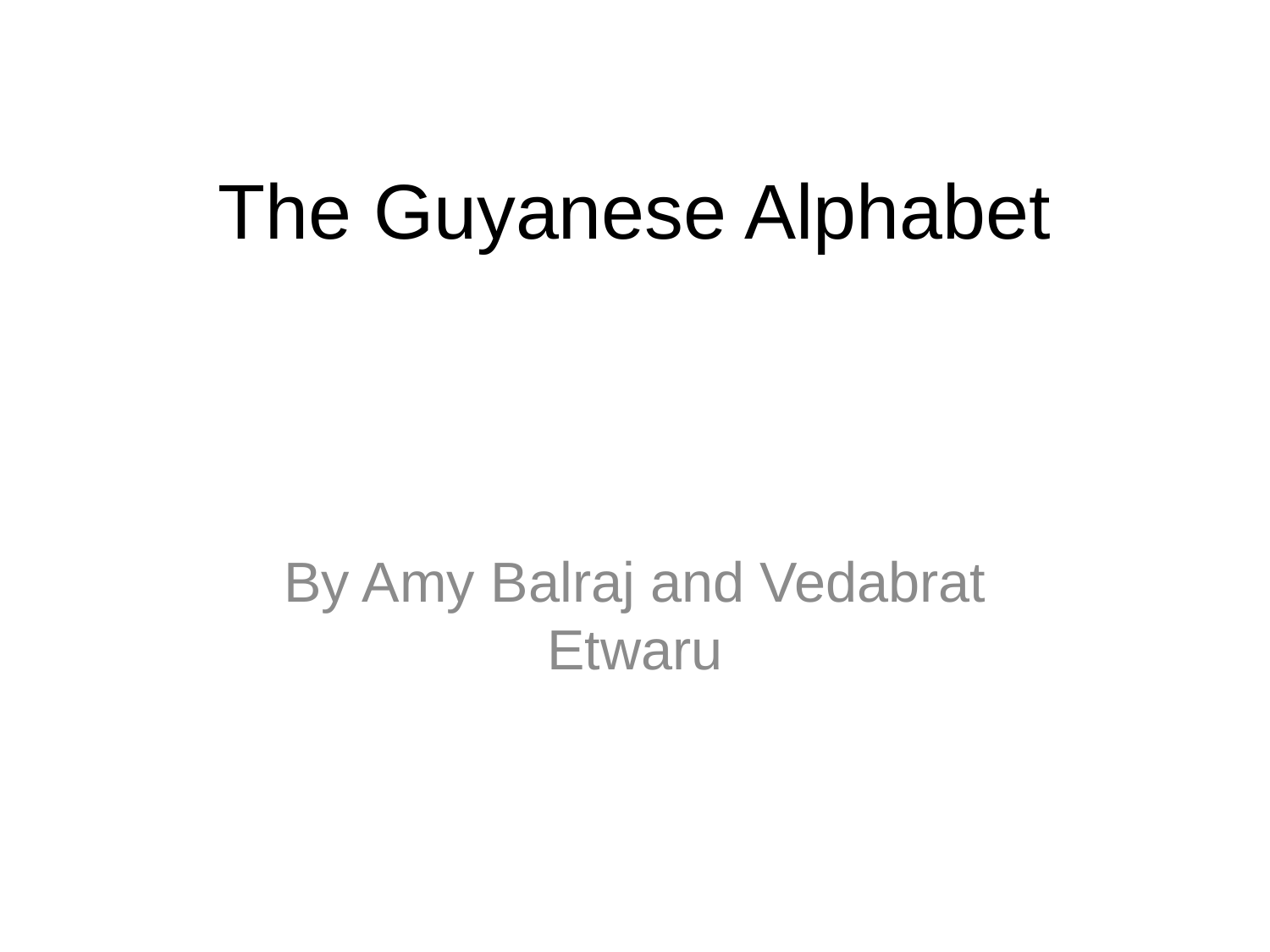

# The Guyanese Alphabet
By Amy Balraj and Vedabrat Etwaru